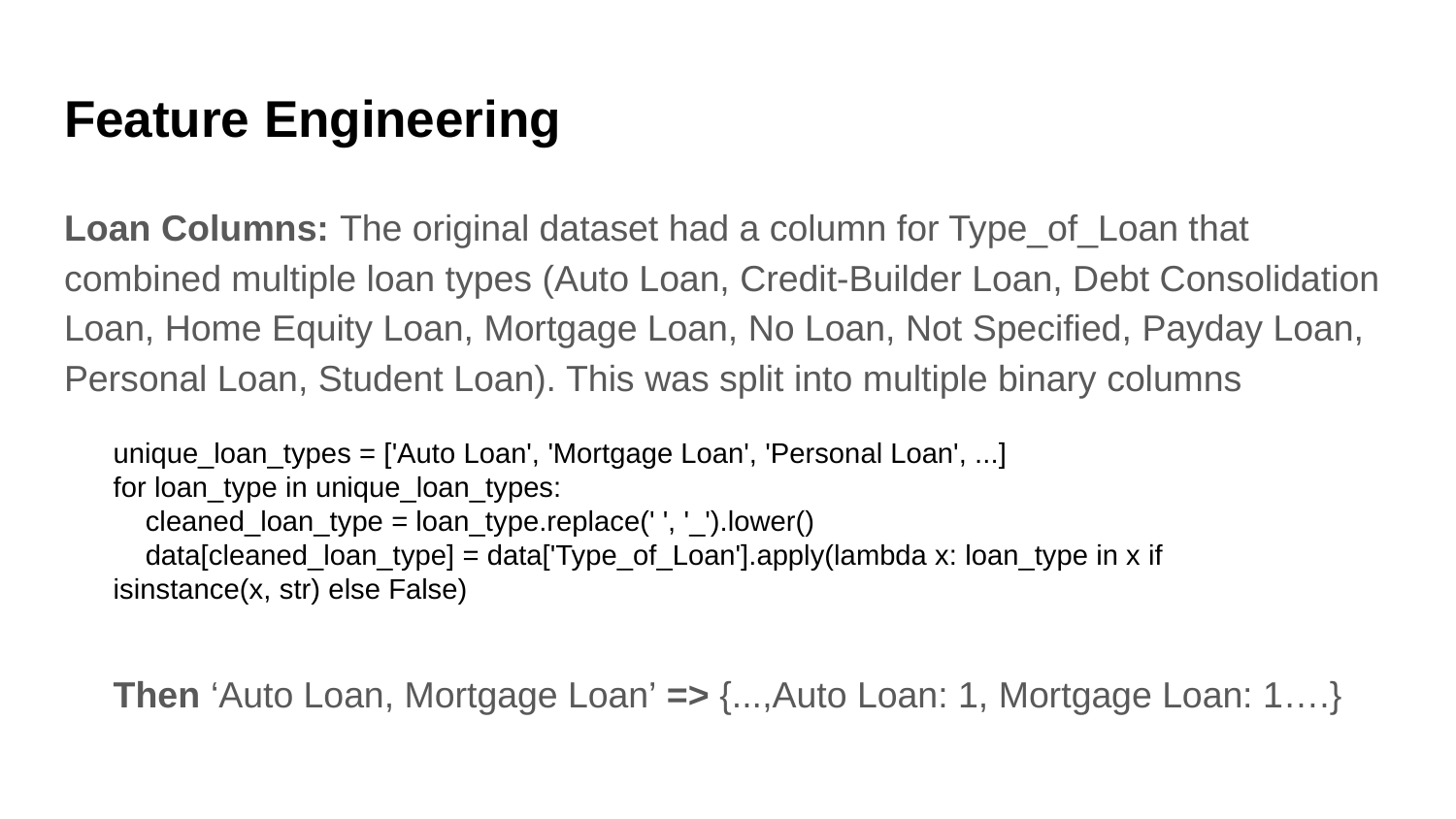

# Feature Engineering
Loan Columns: The original dataset had a column for Type_of_Loan that combined multiple loan types (Auto Loan, Credit-Builder Loan, Debt Consolidation Loan, Home Equity Loan, Mortgage Loan, No Loan, Not Specified, Payday Loan, Personal Loan, Student Loan). This was split into multiple binary columns

unique_loan_types = ['Auto Loan', 'Mortgage Loan', 'Personal Loan', ...]
for loan_type in unique_loan_types:
    cleaned_loan_type = loan_type.replace(' ', '_').lower()
    data[cleaned_loan_type] = data['Type_of_Loan'].apply(lambda x: loan_type in x if isinstance(x, str) else False)

Then ‘Auto Loan, Mortgage Loan’ => {...,Auto Loan: 1, Mortgage Loan: 1….}